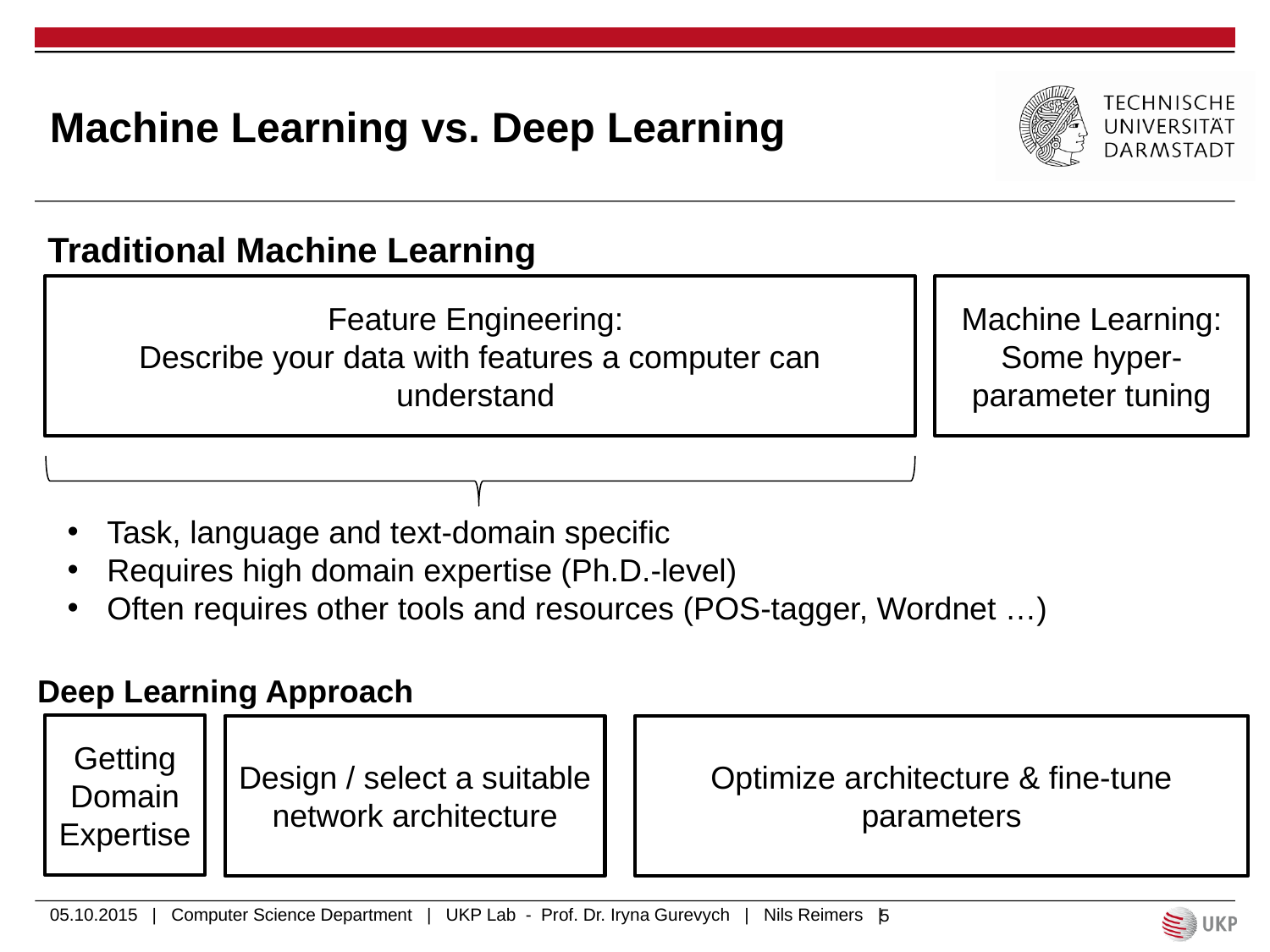

# Machine Learning vs. Deep Learning
Traditional Machine Learning
Machine Learning:
Some hyper-parameter tuning
Feature Engineering:
Describe your data with features a computer can understand
Task, language and text-domain specific
Requires high domain expertise (Ph.D.-level)
Often requires other tools and resources (POS-tagger, Wordnet …)
Deep Learning Approach
Getting Domain Expertise
Design / select a suitable network architecture
Optimize architecture & fine-tune parameters
05.10.2015   |   Computer Science Department   |   UKP Lab  -  Prof. Dr. Iryna Gurevych   |   Nils Reimers   |